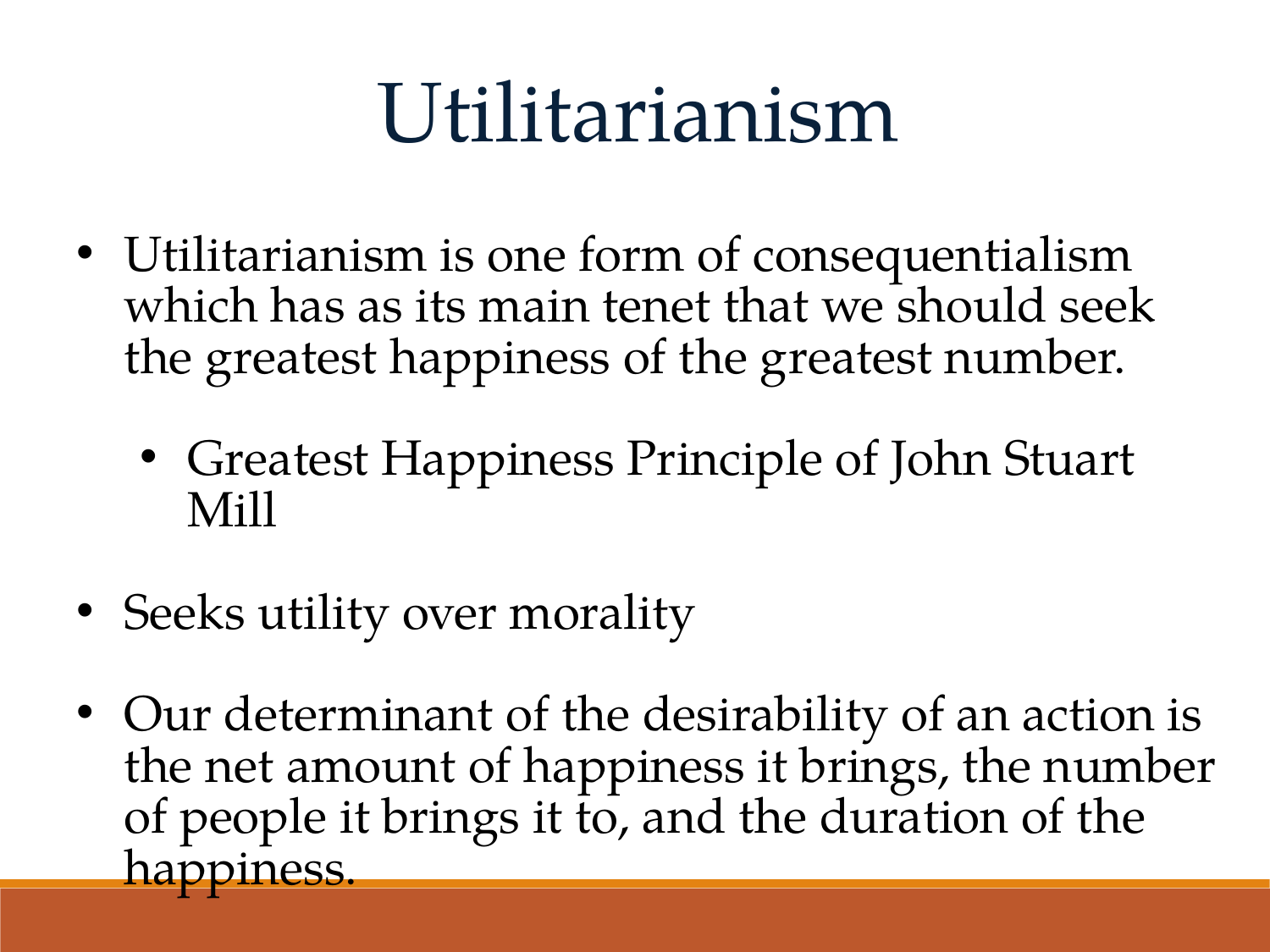

Utilitarianism
Utilitarianism is one form of consequentialism which has as its main tenet that we should seek the greatest happiness of the greatest number.

Greatest Happiness Principle of John Stuart Mill

Seeks utility over morality

Our determinant of the desirability of an action is the net amount of happiness it brings, the number of people it brings it to, and the duration of the
happiness.